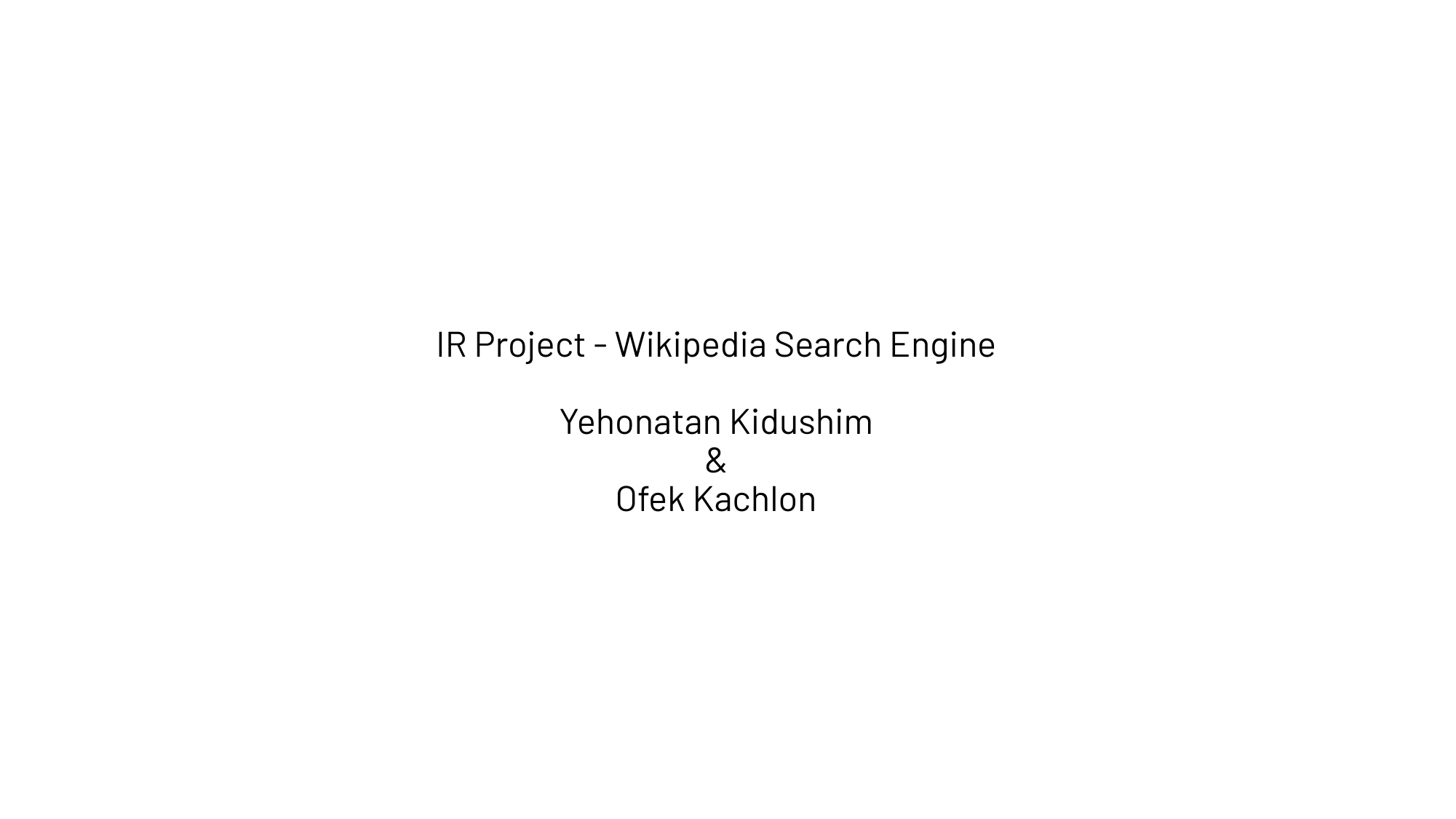

# IR Project - Wikipedia Search Engine Yehonatan Kidushim & Ofek Kachlon